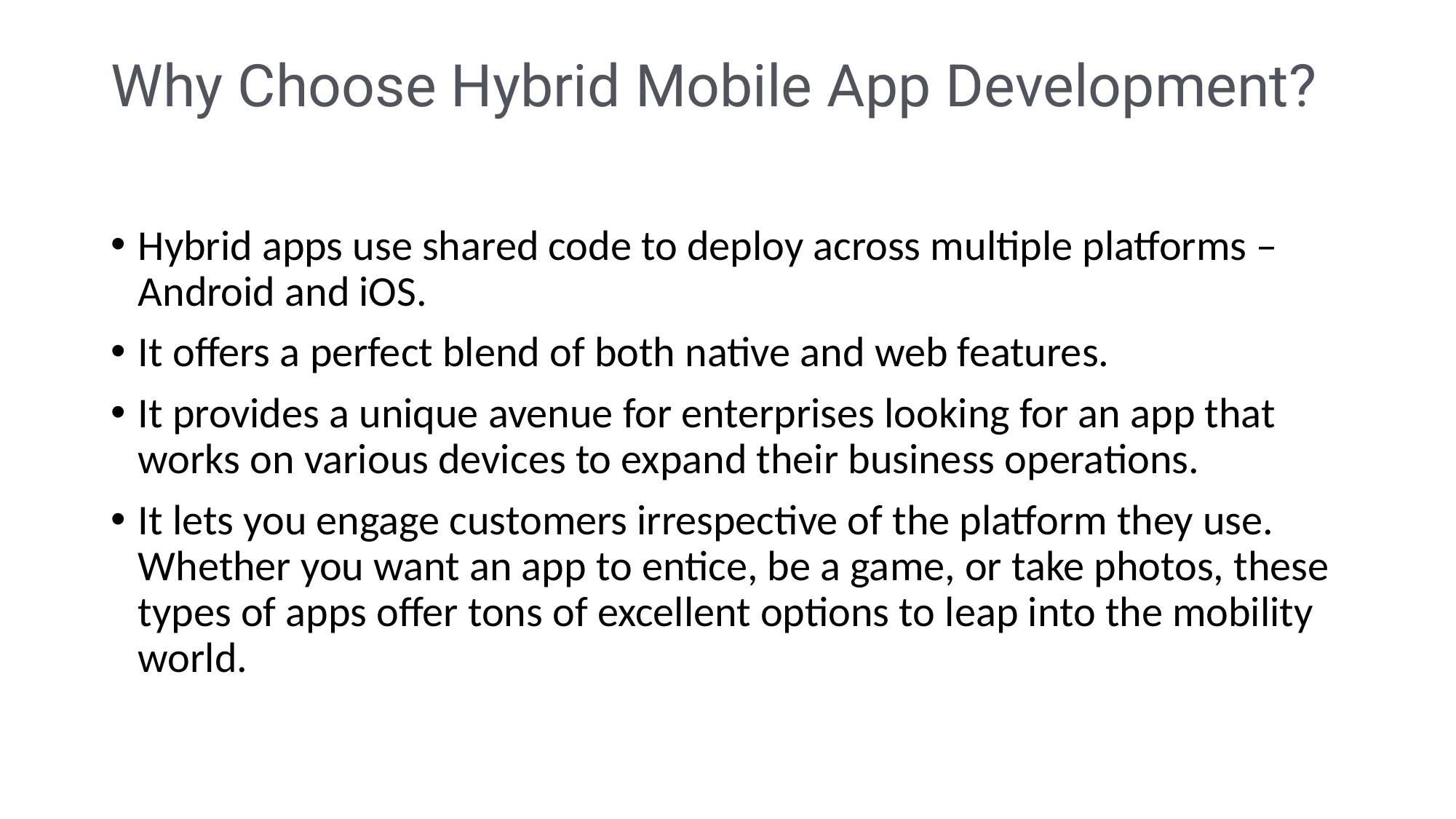

# Why Choose Hybrid Mobile App Development?
Hybrid apps use shared code to deploy across multiple platforms – Android and iOS.
It offers a perfect blend of both native and web features.
It provides a unique avenue for enterprises looking for an app that works on various devices to expand their business operations.
It lets you engage customers irrespective of the platform they use. Whether you want an app to entice, be a game, or take photos, these types of apps offer tons of excellent options to leap into the mobility world.